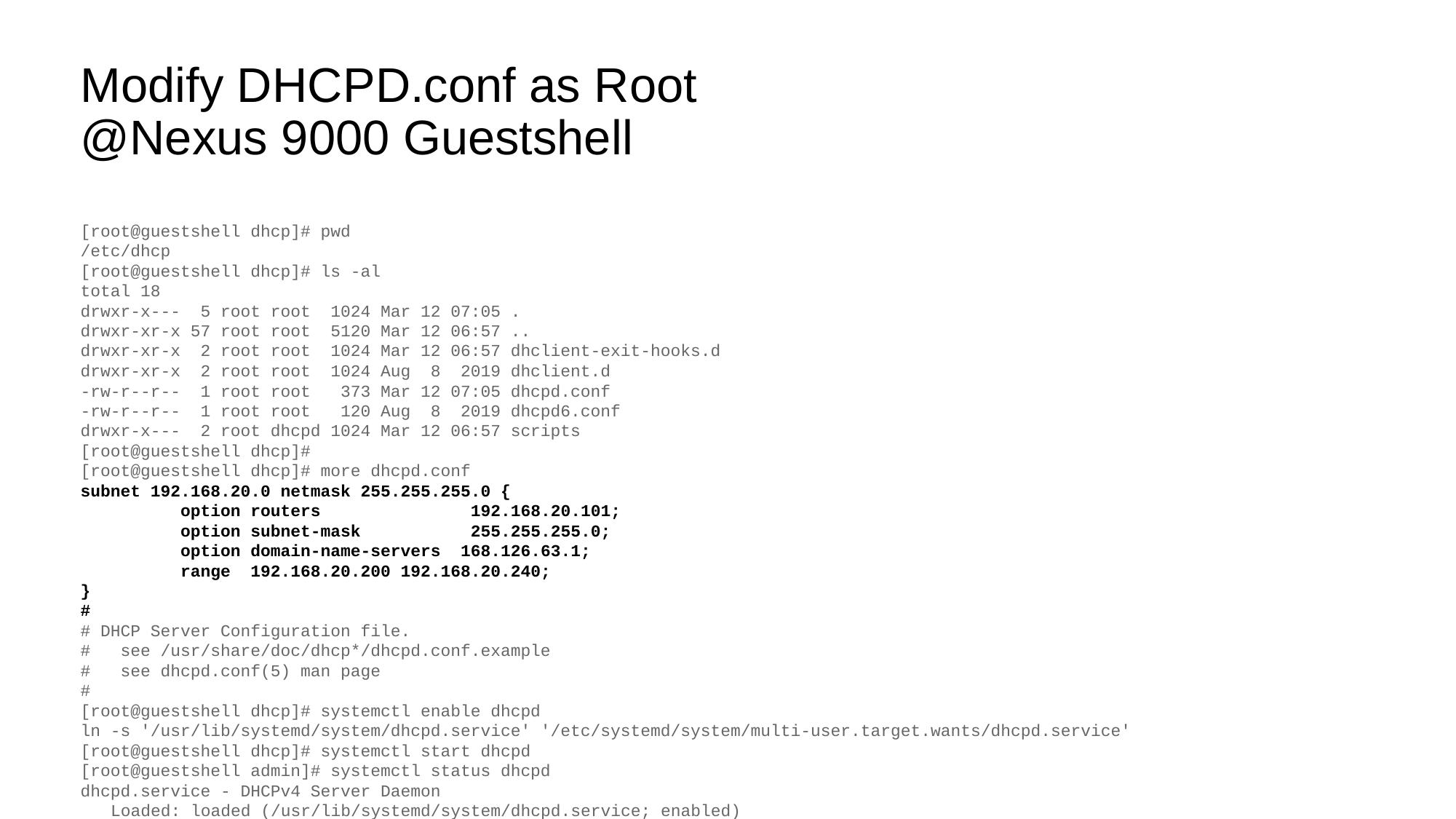

# Modify DHCPD.conf as Root @Nexus 9000 Guestshell
[root@guestshell dhcp]# pwd
/etc/dhcp
[root@guestshell dhcp]# ls -al
total 18
drwxr-x---  5 root root  1024 Mar 12 07:05 .
drwxr-xr-x 57 root root  5120 Mar 12 06:57 ..
drwxr-xr-x  2 root root  1024 Mar 12 06:57 dhclient-exit-hooks.d
drwxr-xr-x  2 root root  1024 Aug  8  2019 dhclient.d
-rw-r--r--  1 root root   373 Mar 12 07:05 dhcpd.conf
-rw-r--r--  1 root root   120 Aug  8  2019 dhcpd6.conf
drwxr-x---  2 root dhcpd 1024 Mar 12 06:57 scripts
[root@guestshell dhcp]#
[root@guestshell dhcp]# more dhcpd.conf
subnet 192.168.20.0 netmask 255.255.255.0 {
          option routers               192.168.20.101;
          option subnet-mask           255.255.255.0;
          option domain-name-servers  168.126.63.1;
          range  192.168.20.200 192.168.20.240;
}
#
# DHCP Server Configuration file.
#   see /usr/share/doc/dhcp*/dhcpd.conf.example
#   see dhcpd.conf(5) man page
#
[root@guestshell dhcp]# systemctl enable dhcpd
ln -s '/usr/lib/systemd/system/dhcpd.service' '/etc/systemd/system/multi-user.target.wants/dhcpd.service'
[root@guestshell dhcp]# systemctl start dhcpd
[root@guestshell admin]# systemctl status dhcpd
dhcpd.service - DHCPv4 Server Daemon
   Loaded: loaded (/usr/lib/systemd/system/dhcpd.service; enabled)
   Active: active (running) since Thu 2020-03-12 07:14:11 UTC; 3s ago
     Docs: man:dhcpd(8)
           man:dhcpd.conf(5)
 Main PID: 248 (dhcpd)
   Status: "Dispatching packets..."
   CGroup: /system.slice/dhcpd.service
           └─248 /usr/sbin/dhcpd -f -cf /etc/dhcp/dhcpd.conf -user dhcpd -group dhcpd --no-pid

Mar 12 07:14:11 guestshell dhcpd[248]: to which interface ps-inb is attached. **
Mar 12 07:14:11 guestshell dhcpd[248]:
Mar 12 07:14:11 guestshell dhcpd[248]:
Mar 12 07:14:11 guestshell dhcpd[248]: No subnet declaration for ps-eobc (no IPv4 addresses).
Mar 12 07:14:11 guestshell dhcpd[248]: ** Ignoring requests on ps-eobc.  If this is not what
Mar 12 07:14:11 guestshell dhcpd[248]: you want, please write a subnet declaration
Mar 12 07:14:11 guestshell dhcpd[248]: in your dhcpd.conf file for the network segment
Mar 12 07:14:11 guestshell dhcpd[248]: to which interface ps-eobc is attached. **
Mar 12 07:14:11 guestshell dhcpd[248]:
Mar 12 07:14:11 guestshell dhcpd[248]: Sending on   Socket/fallback/fallback-net
[root@guestshell admin]#